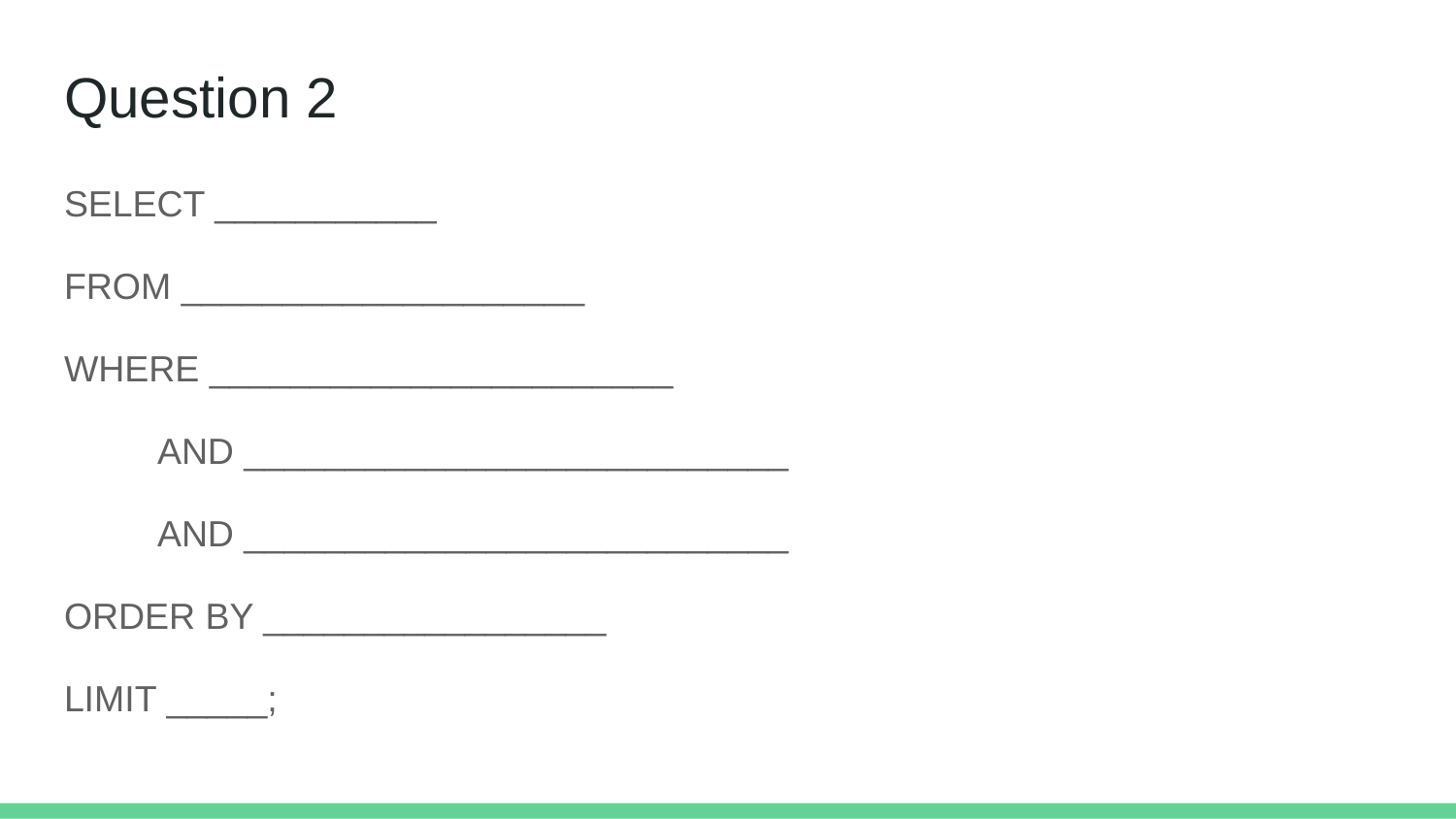

# Question 2
SELECT ___________
FROM ____________________
WHERE _______________________
  AND ___________________________
  AND ___________________________
ORDER BY _________________
LIMIT _____;